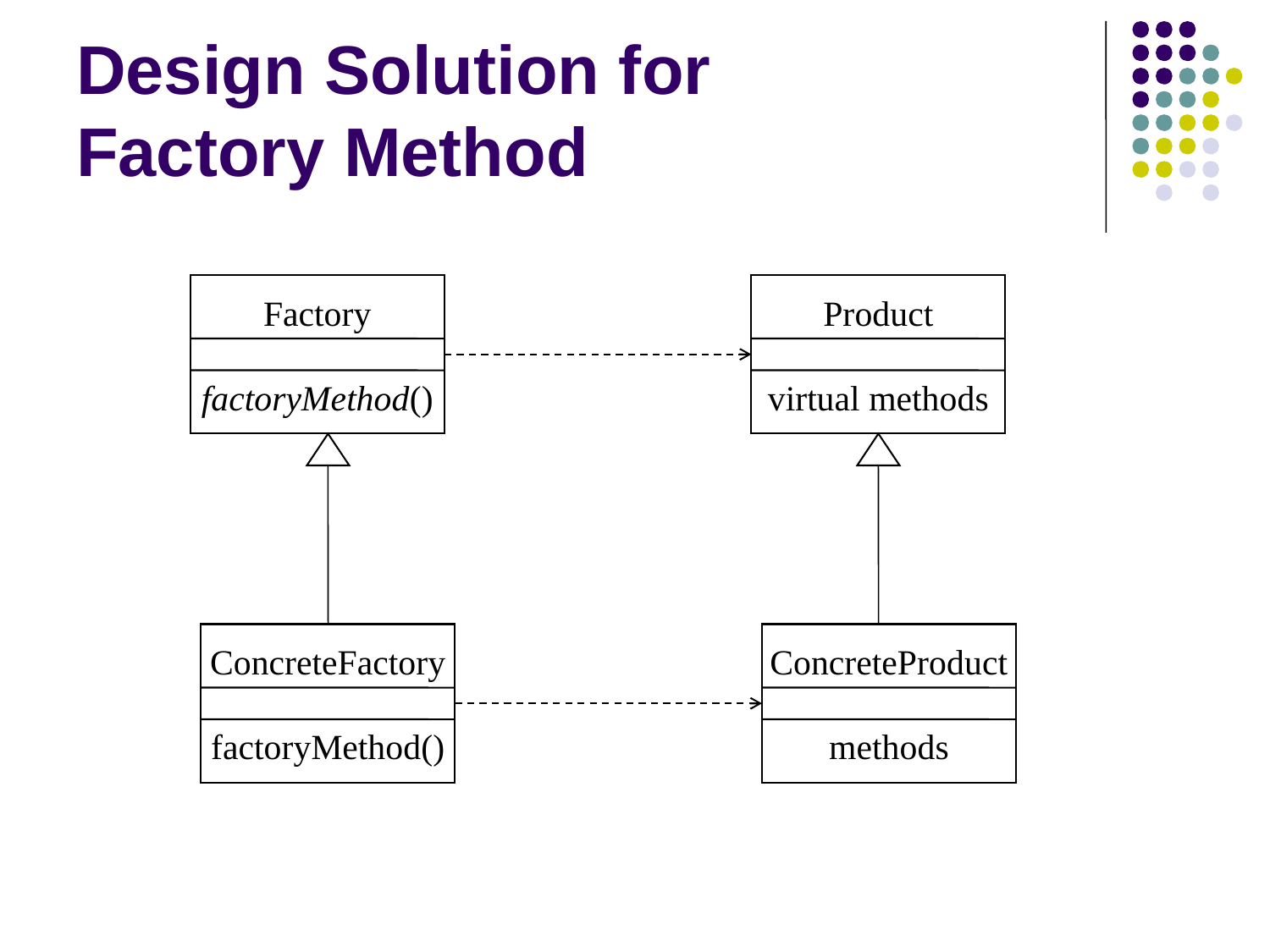

# Design Solution for Factory Method
Factory

factoryMethod()
Product

virtual methods

ConcreteFactory

factoryMethod()
ConcreteProduct

methods